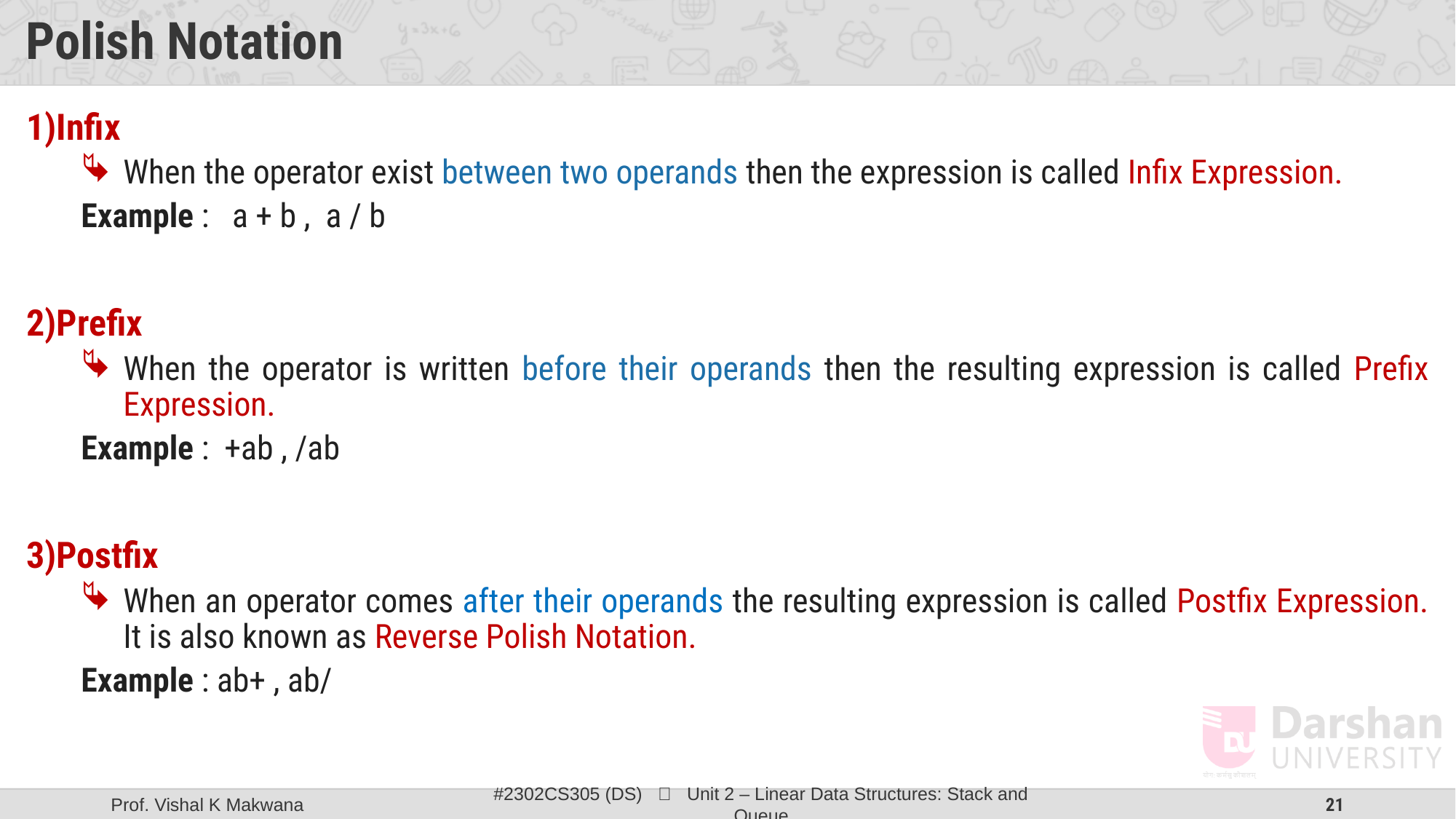

# Polish Notation
Infix
When the operator exist between two operands then the expression is called Infix Expression.
Example :   a + b ,  a / b

Prefix
When the operator is written before their operands then the resulting expression is called Prefix Expression.
Example :  +ab , /ab

Postfix
When an operator comes after their operands the resulting expression is called Postfix Expression. It is also known as Reverse Polish Notation.
Example : ab+ , ab/